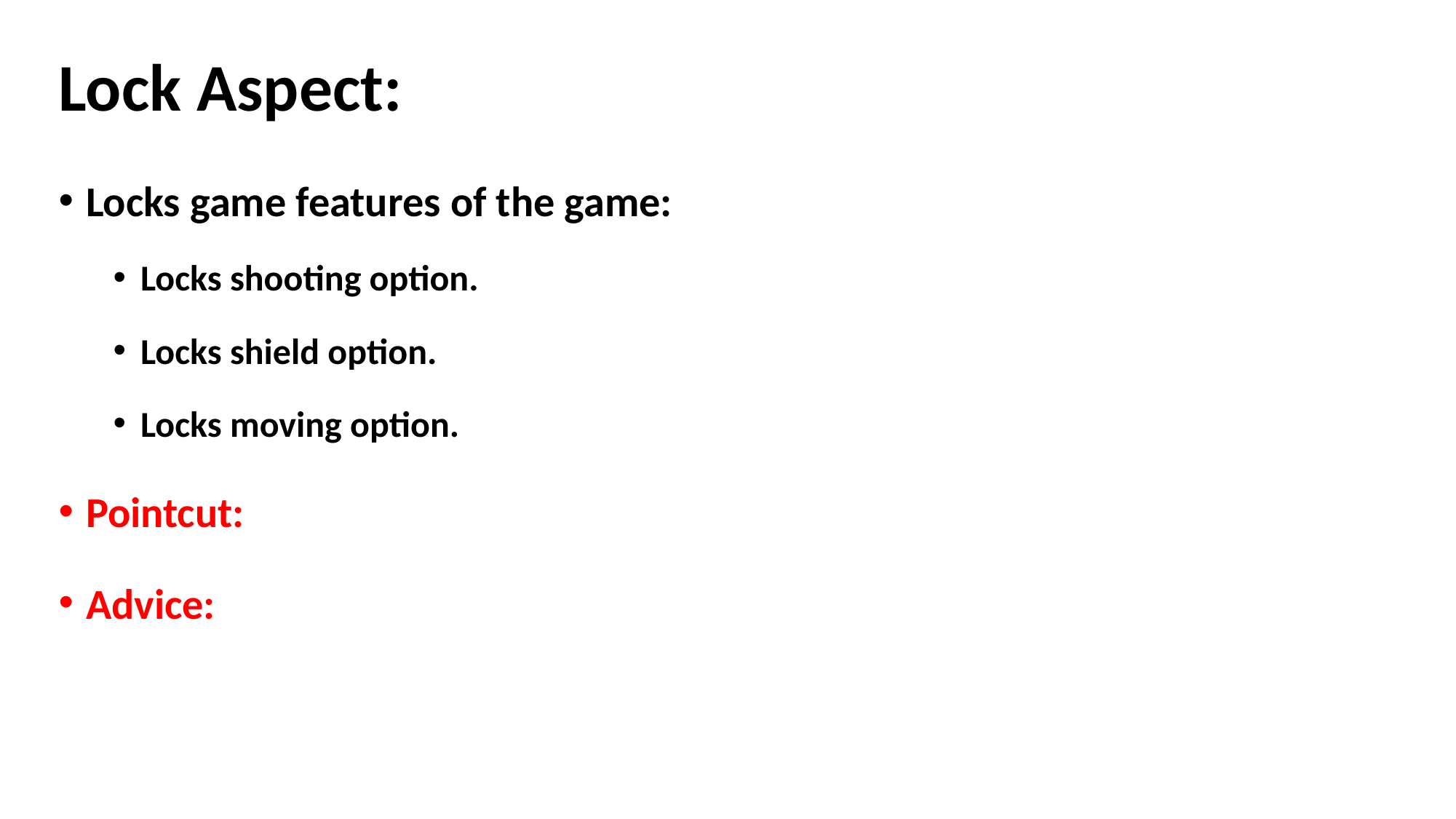

# Lock Aspect:
Locks game features of the game:
Locks shooting option.
Locks shield option.
Locks moving option.
Pointcut:
Advice: